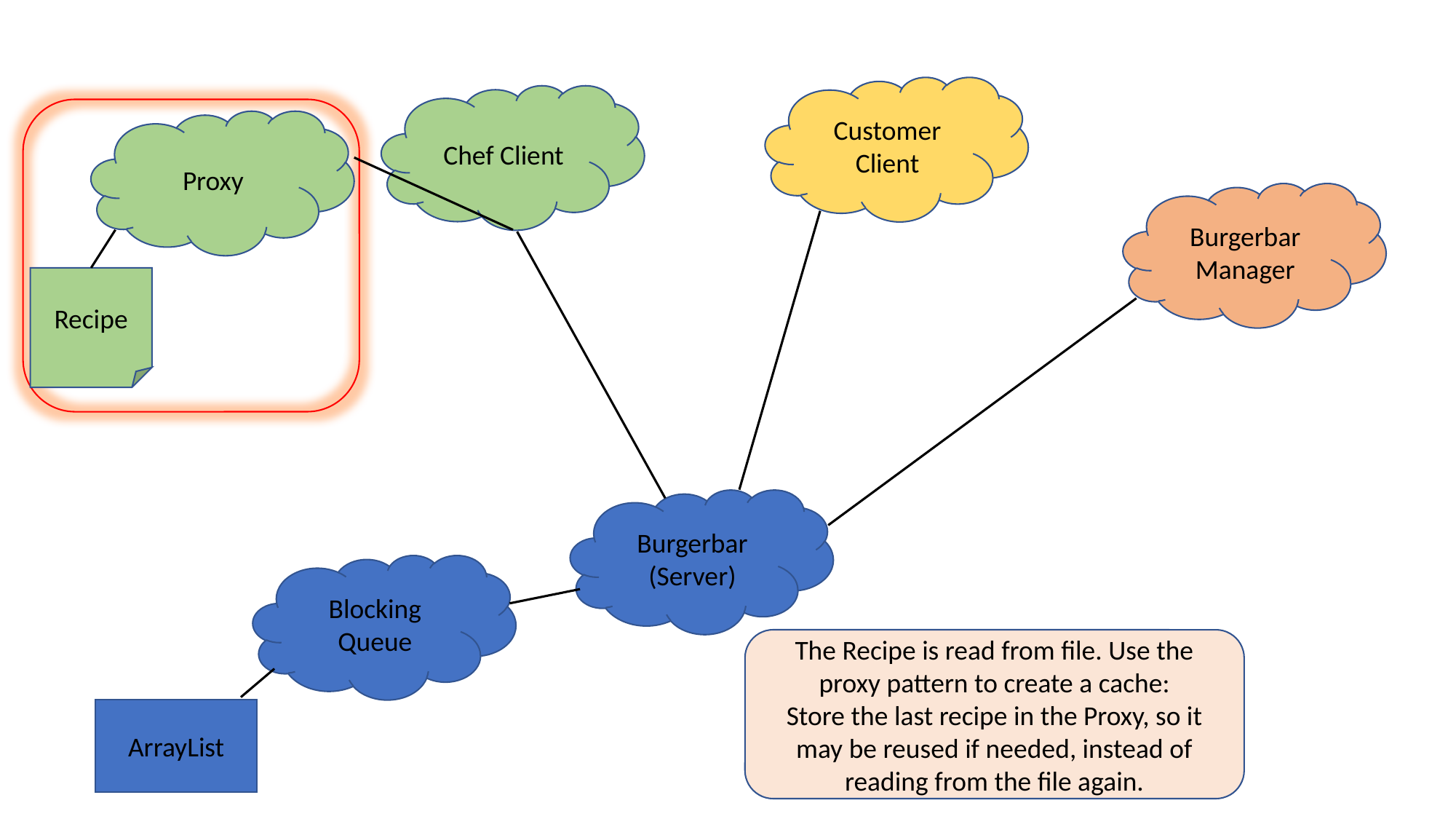

Customer Client
Chef Client

Proxy
Burgerbar Manager
Recipe
Burgerbar (Server)
Blocking Queue
The Recipe is read from file. Use the proxy pattern to create a cache:
Store the last recipe in the Proxy, so it may be reused if needed, instead of reading from the file again.
ArrayList